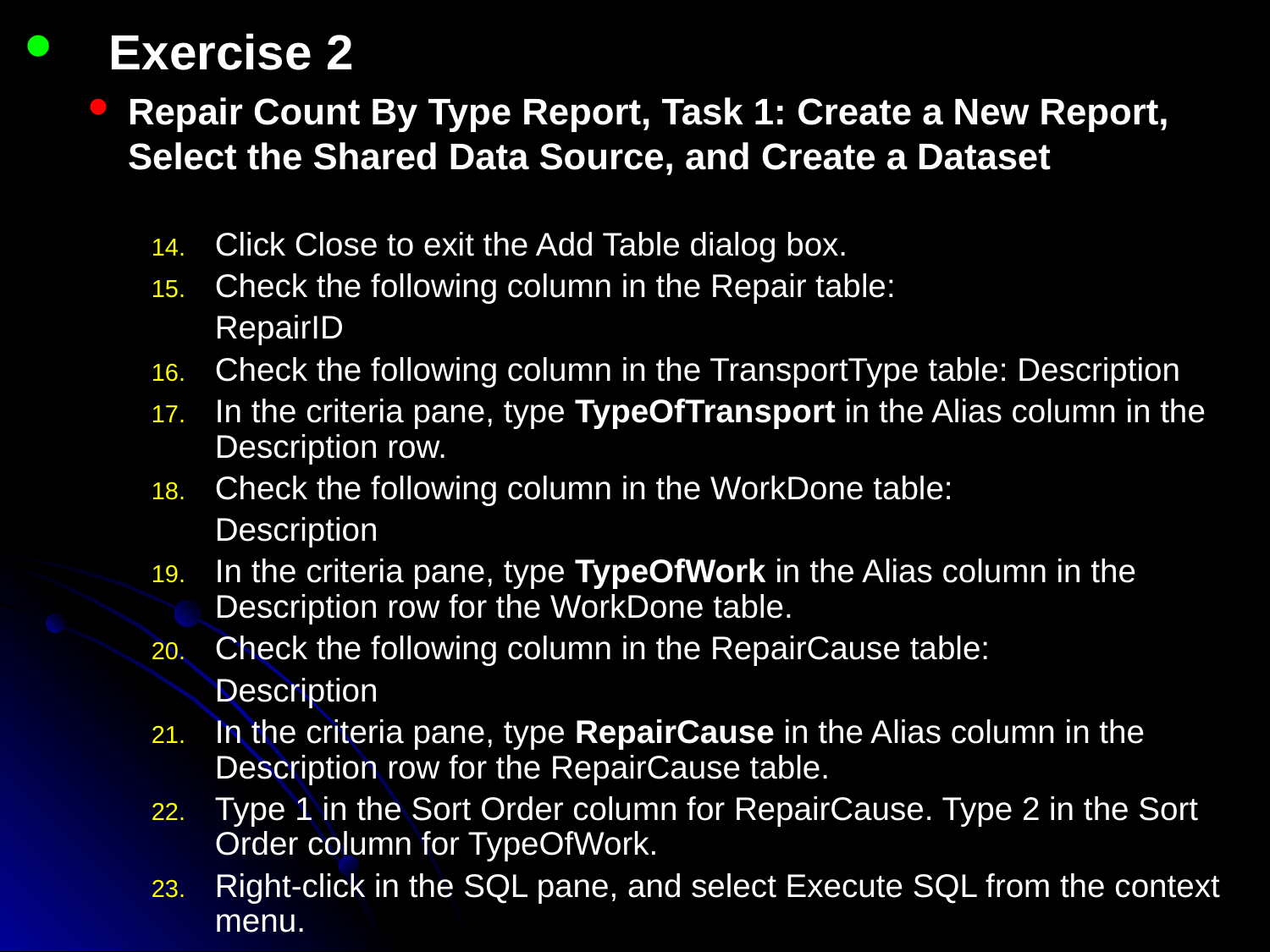

Exercise 2
Repair Count By Type Report, Task 1: Create a New Report, Select the Shared Data Source, and Create a Dataset

Click Close to exit the Add Table dialog box.
Check the following column in the Repair table:
	RepairID
Check the following column in the TransportType table: Description
In the criteria pane, type TypeOfTransport in the Alias column in the Description row.
Check the following column in the WorkDone table:
	Description
In the criteria pane, type TypeOfWork in the Alias column in the Description row for the WorkDone table.
Check the following column in the RepairCause table:
	Description
In the criteria pane, type RepairCause in the Alias column in the Description row for the RepairCause table.
Type 1 in the Sort Order column for RepairCause. Type 2 in the Sort Order column for TypeOfWork.
Right-click in the SQL pane, and select Execute SQL from the context menu.